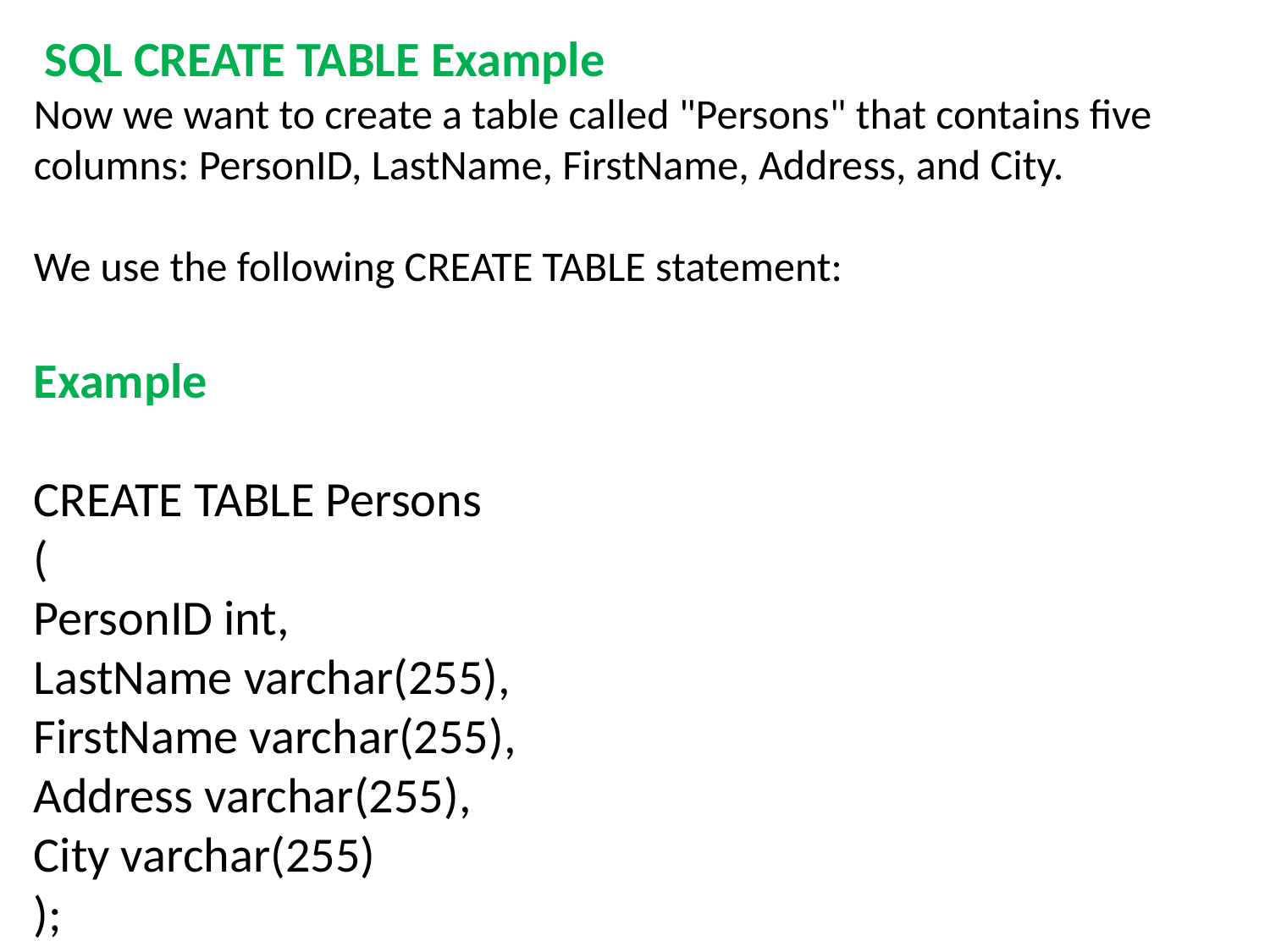

SQL CREATE TABLE Example
Now we want to create a table called "Persons" that contains five columns: PersonID, LastName, FirstName, Address, and City.

We use the following CREATE TABLE statement:

Example

CREATE TABLE Persons
(
PersonID int,
LastName varchar(255),
FirstName varchar(255),
Address varchar(255),
City varchar(255)
);